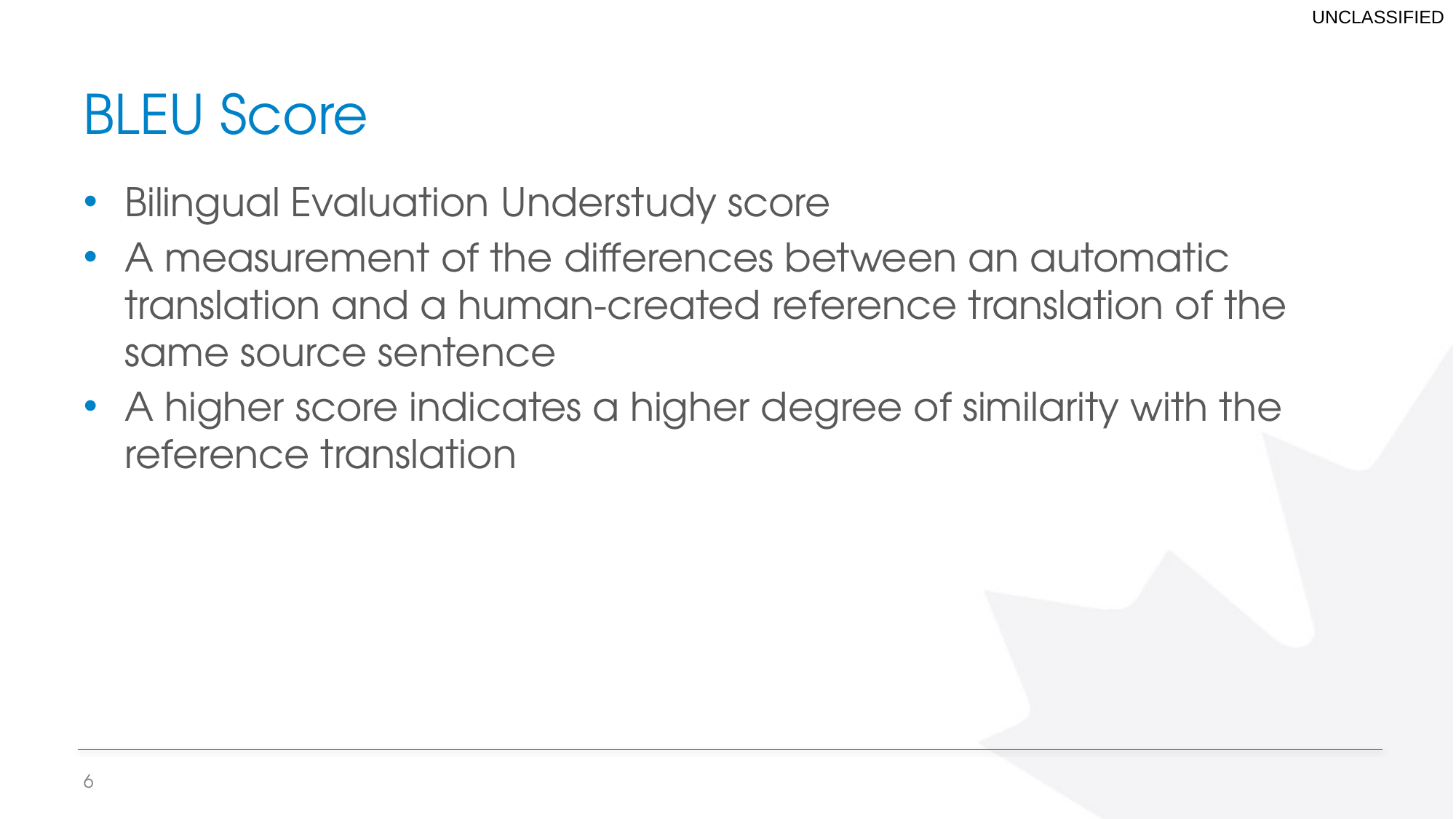

# BLEU Score
Bilingual Evaluation Understudy score
A measurement of the differences between an automatic translation and a human-created reference translation of the same source sentence
A higher score indicates a higher degree of similarity with the reference translation
6